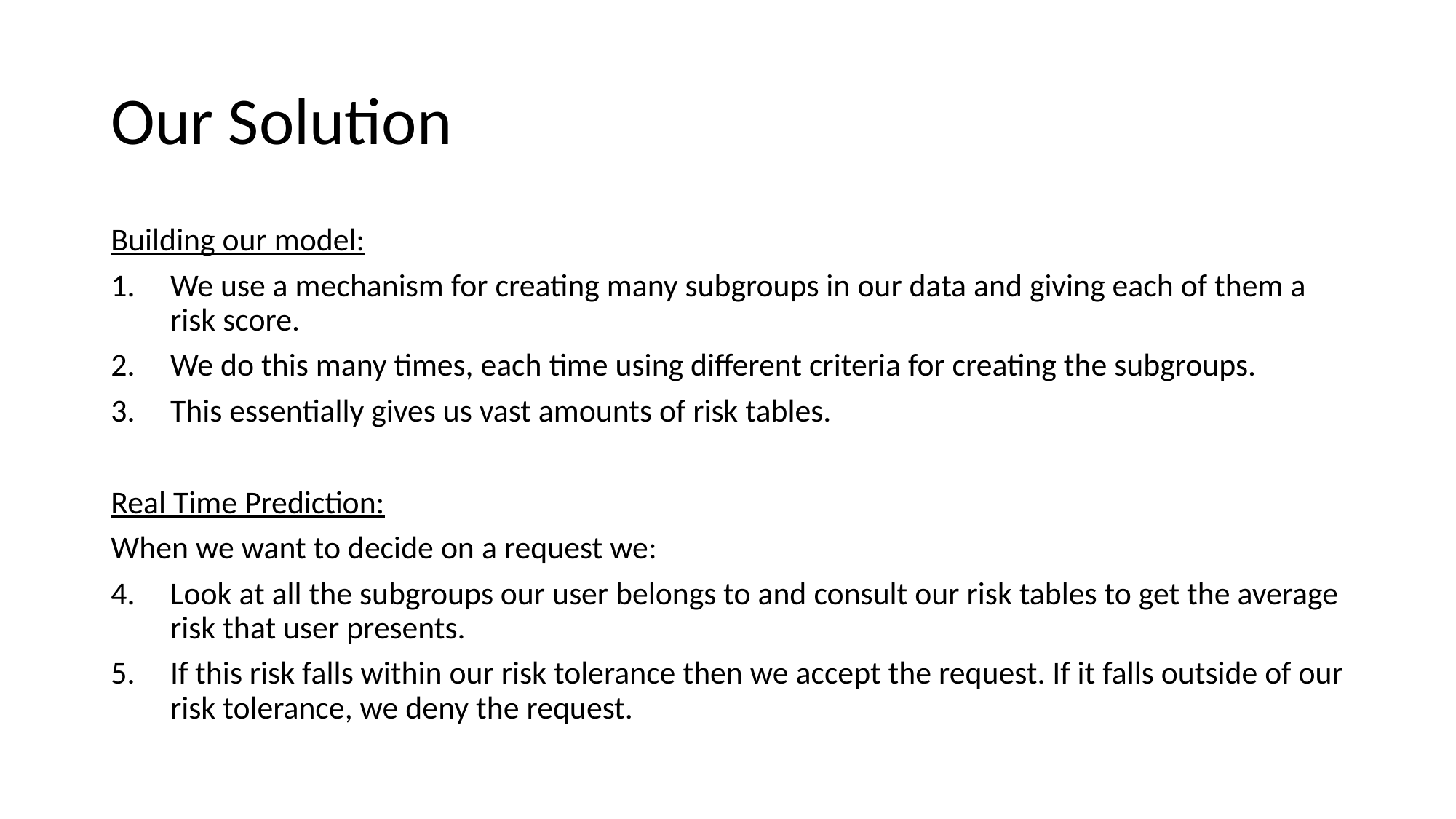

# Our Solution
Building our model:
We use a mechanism for creating many subgroups in our data and giving each of them a risk score.
We do this many times, each time using different criteria for creating the subgroups.
This essentially gives us vast amounts of risk tables.

Real Time Prediction:
When we want to decide on a request we:
Look at all the subgroups our user belongs to and consult our risk tables to get the average risk that user presents.
If this risk falls within our risk tolerance then we accept the request. If it falls outside of our risk tolerance, we deny the request.